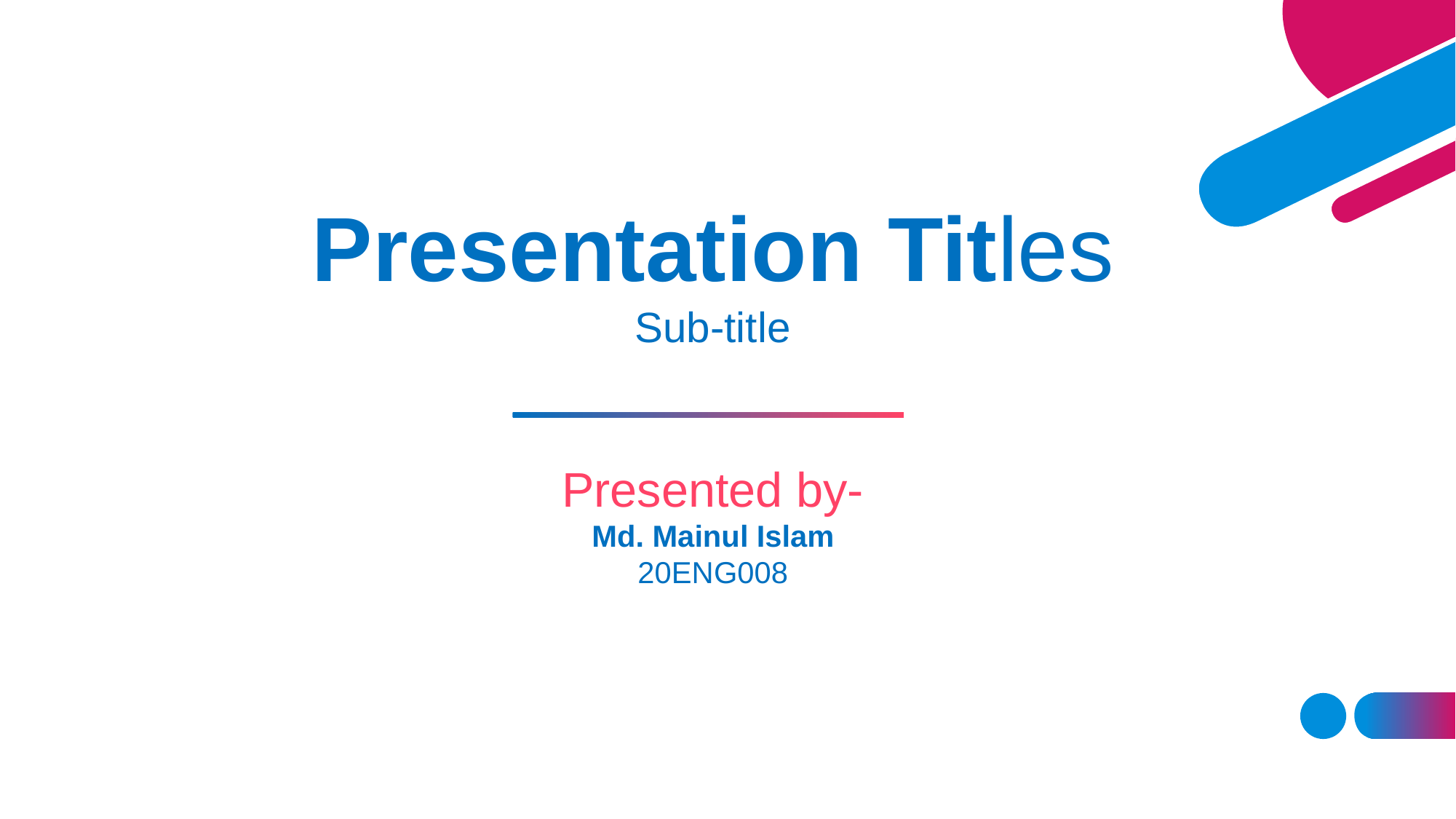

Presentation Titles
Sub-title

Presented by-
Md. Mainul Islam
20ENG008